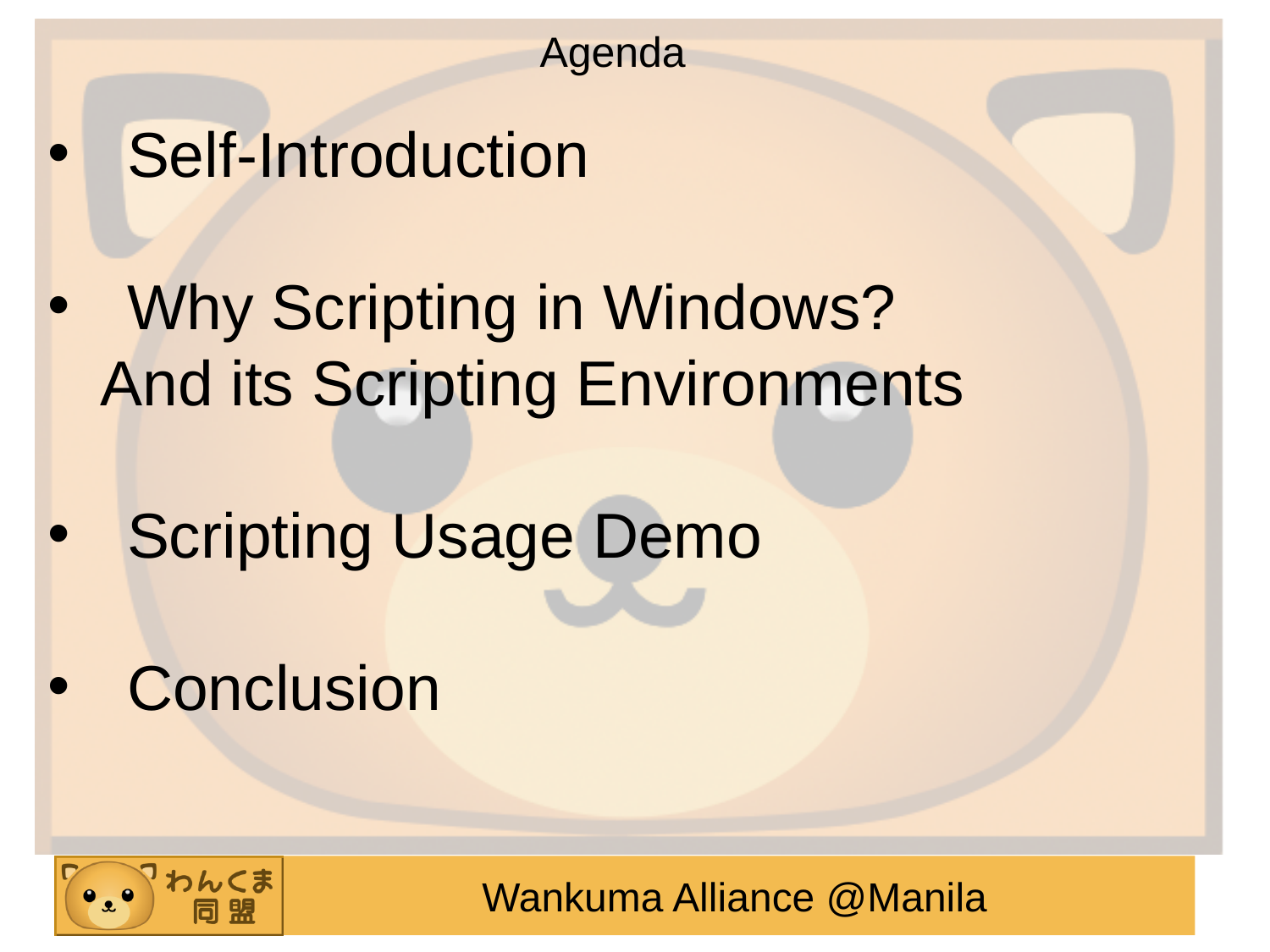

Agenda
Self-Introduction

Why Scripting in Windows?
   And its Scripting Environments

Scripting Usage Demo

Conclusion